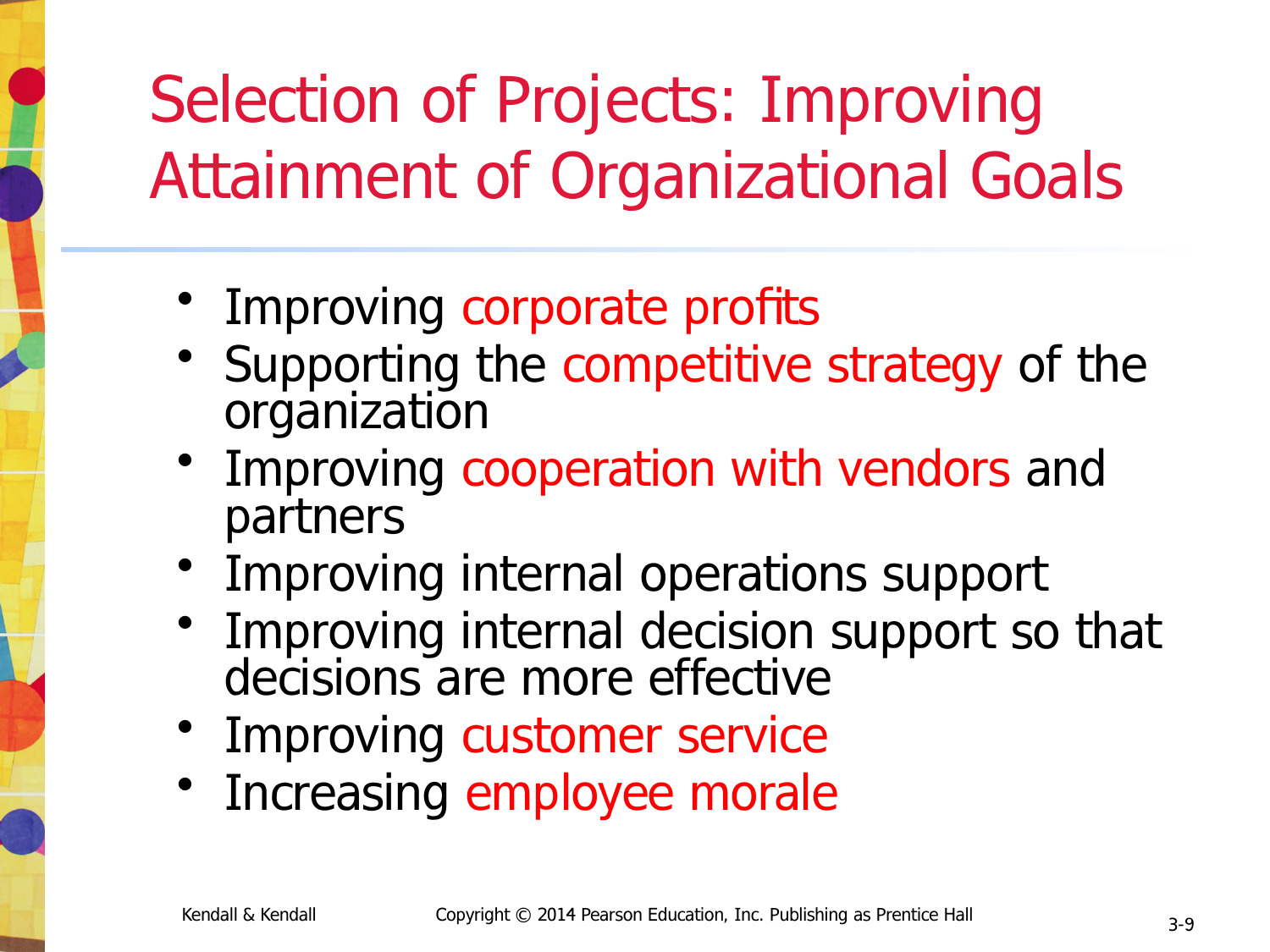

# Selection of Projects: Improving Attainment of Organizational Goals
Improving corporate profits
Supporting the competitive strategy of the organization
Improving cooperation with vendors and partners
Improving internal operations support
Improving internal decision support so that decisions are more effective
Improving customer service
Increasing employee morale
3-9